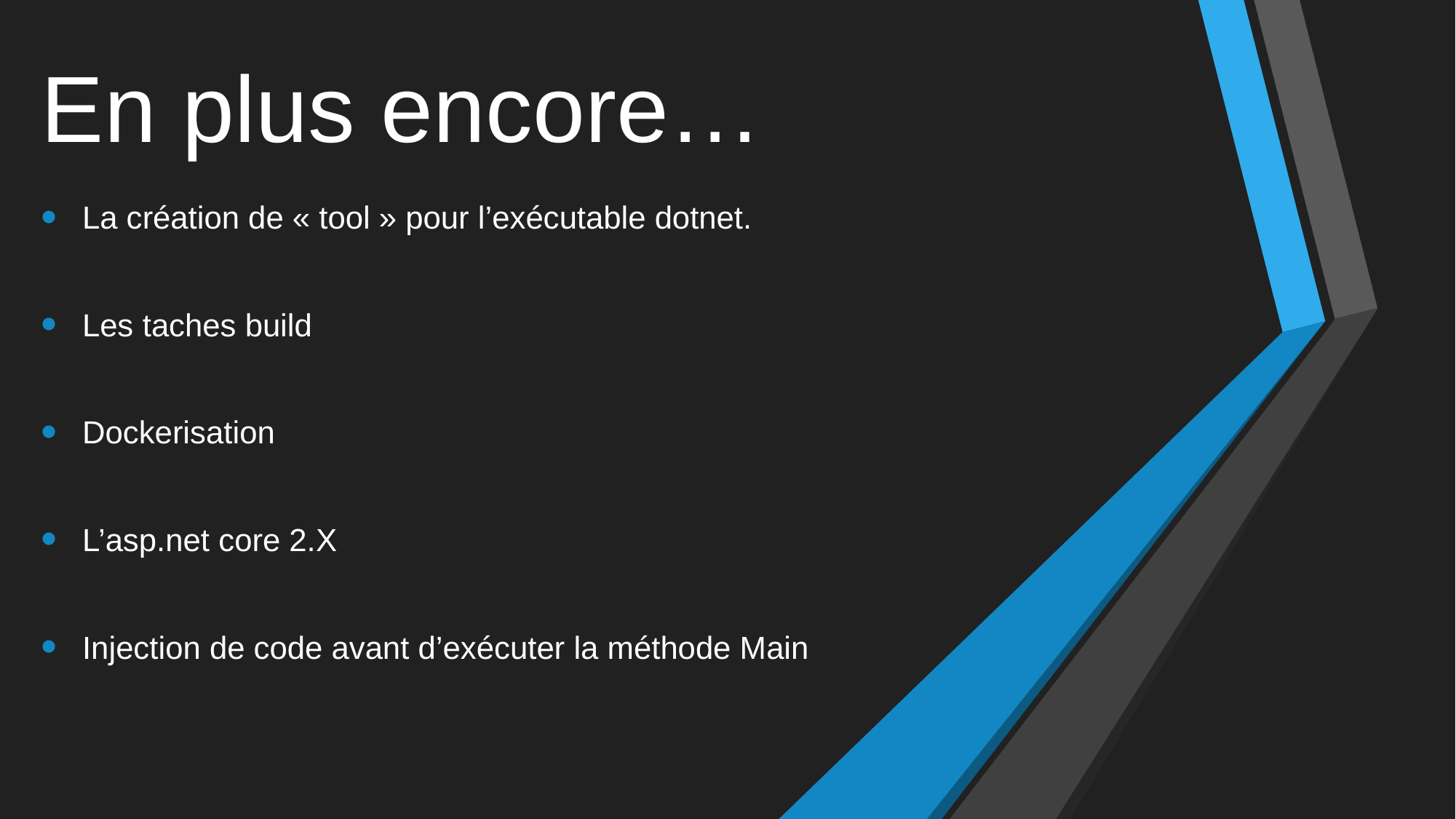

# En plus encore…
La création de « tool » pour l’exécutable dotnet.

Les taches build

Dockerisation

L’asp.net core 2.X

Injection de code avant d’exécuter la méthode Main